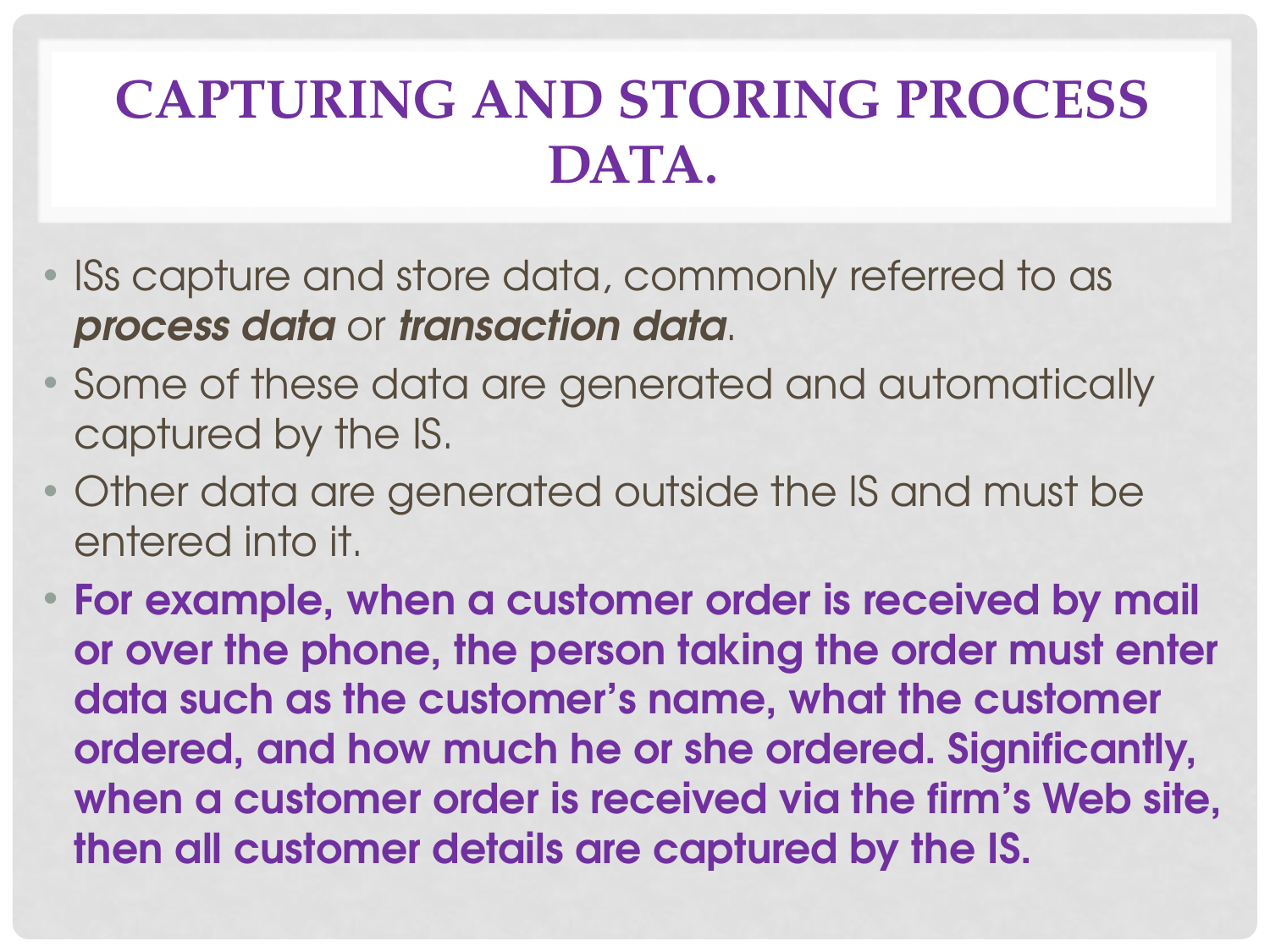

# Capturing and Storing Process Data.
ISs capture and store data, commonly referred to as process data or transaction data.
Some of these data are generated and automatically captured by the IS.
Other data are generated outside the IS and must be entered into it.
For example, when a customer order is received by mail or over the phone, the person taking the order must enter data such as the customer’s name, what the customer ordered, and how much he or she ordered. Significantly, when a customer order is received via the firm’s Web site, then all customer details are captured by the IS.